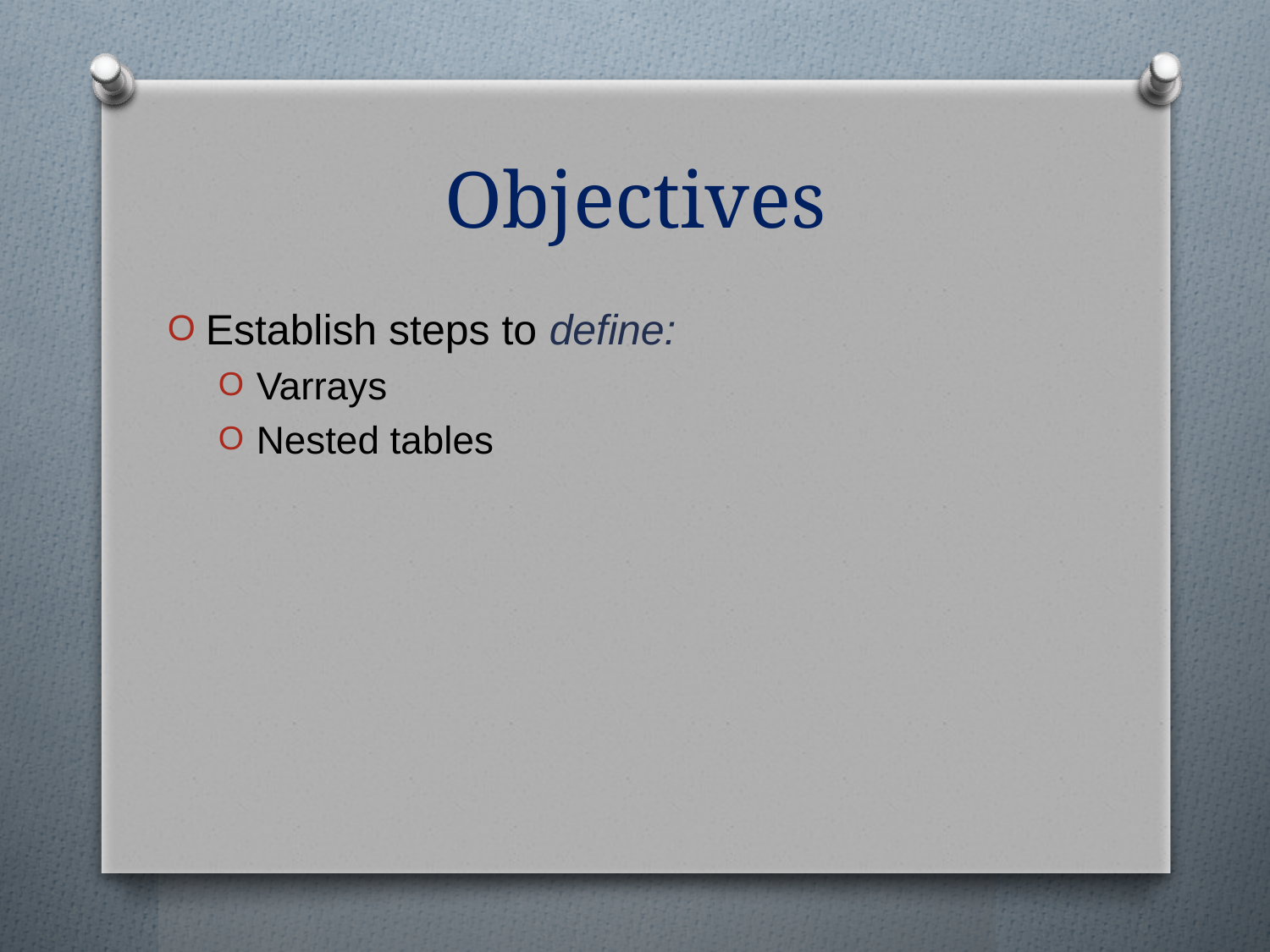

# Objectives
Establish steps to define:
Varrays
Nested tables